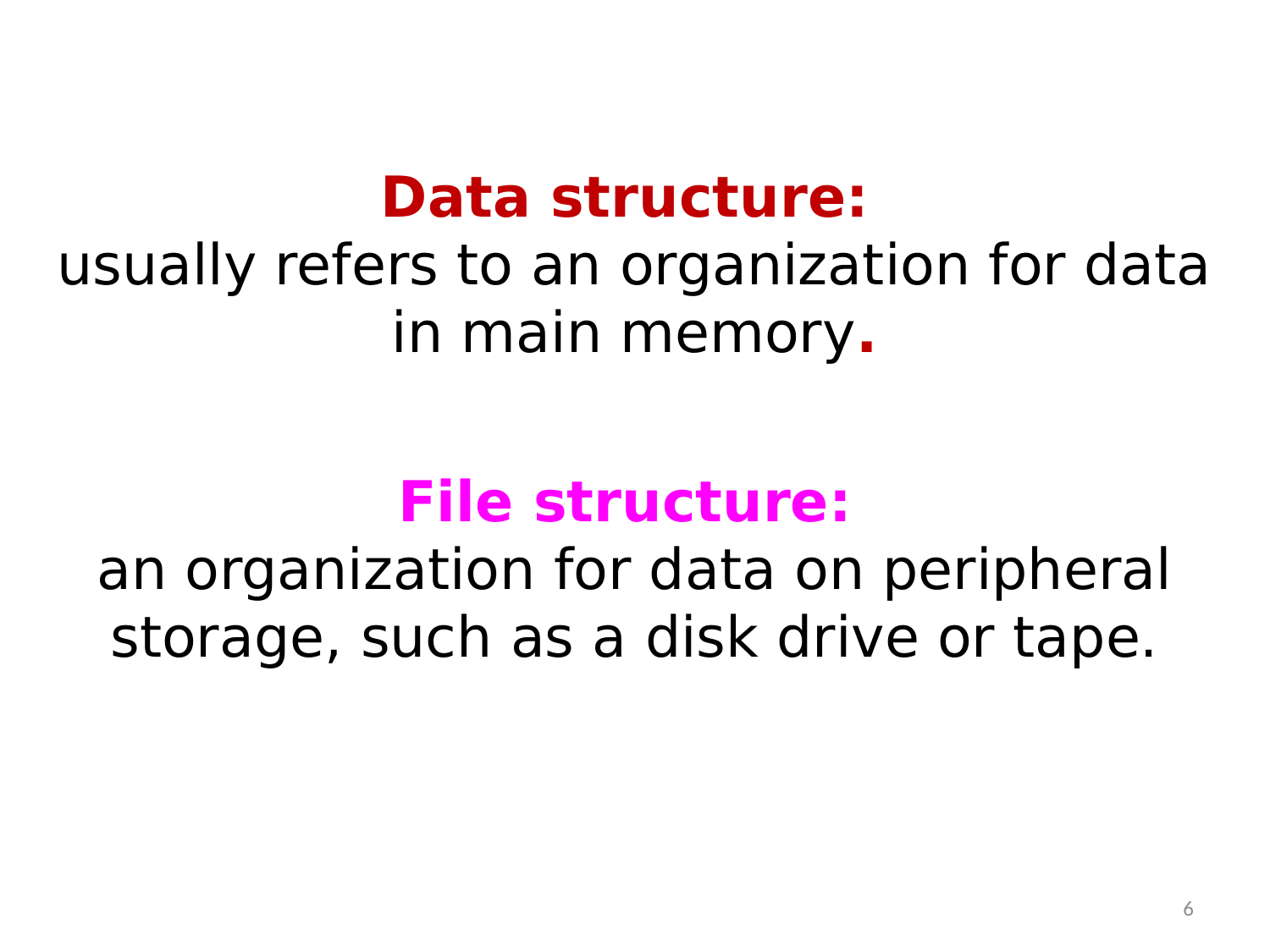

Data structure:
usually refers to an organization for data in main memory.

File structure:
an organization for data on peripheral storage, such as a disk drive or tape.
6